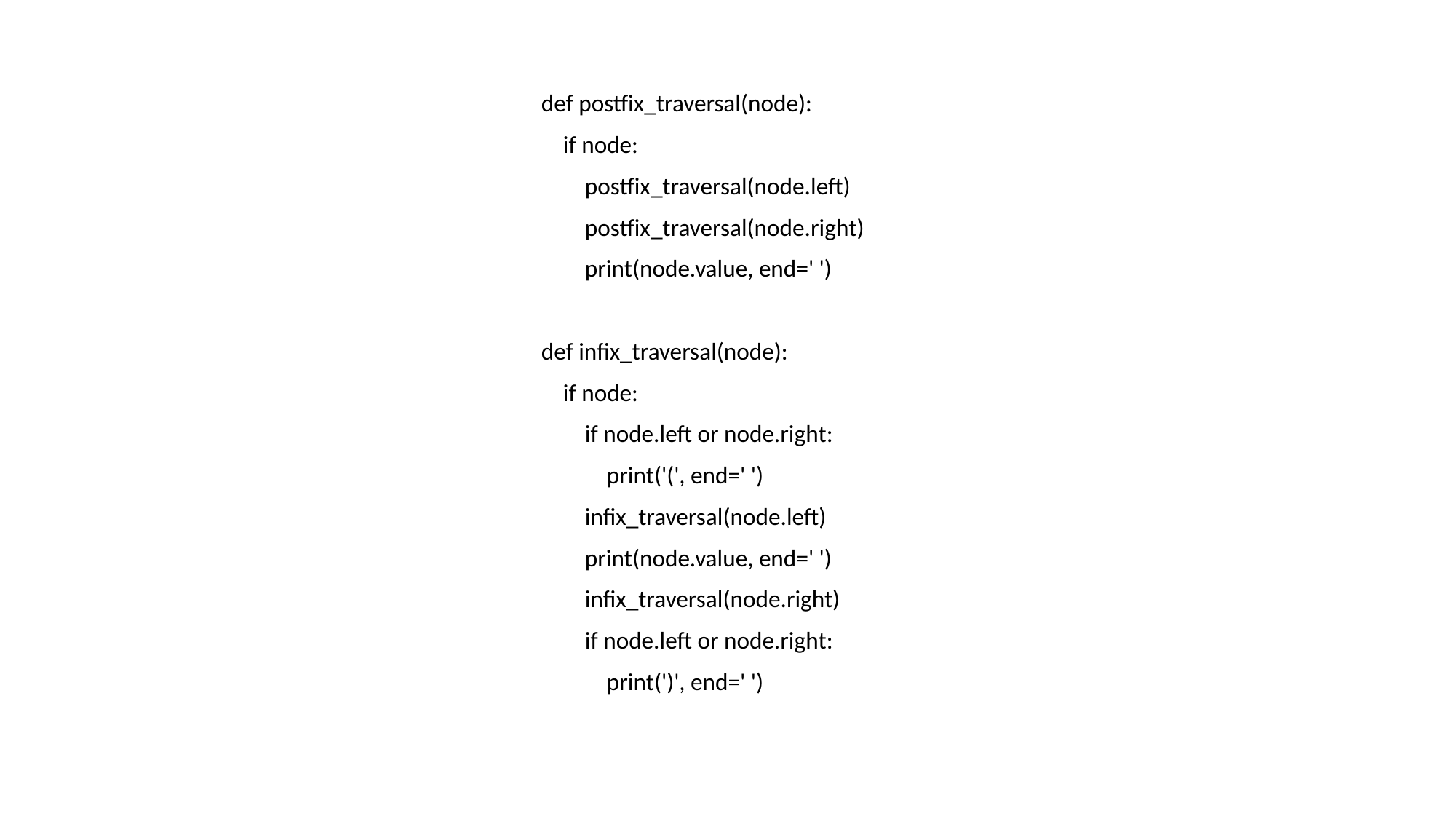

def postfix_traversal(node):
    if node:
        postfix_traversal(node.left)
        postfix_traversal(node.right)
        print(node.value, end=' ')

def infix_traversal(node):
    if node:
        if node.left or node.right:
            print('(', end=' ')
        infix_traversal(node.left)
        print(node.value, end=' ')
        infix_traversal(node.right)
        if node.left or node.right:
            print(')', end=' ')